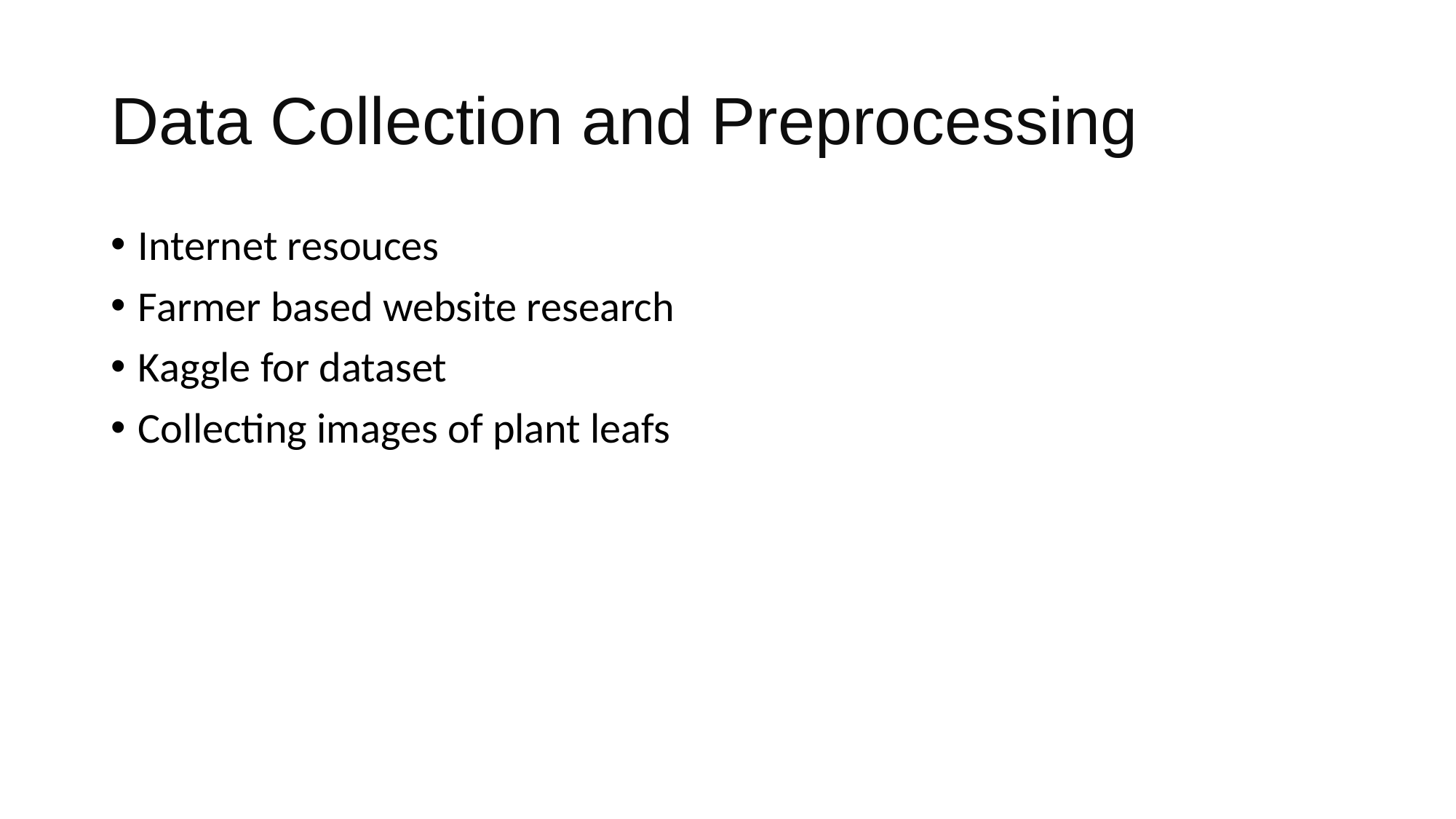

# Data Collection and Preprocessing
Internet resouces
Farmer based website research
Kaggle for dataset
Collecting images of plant leafs